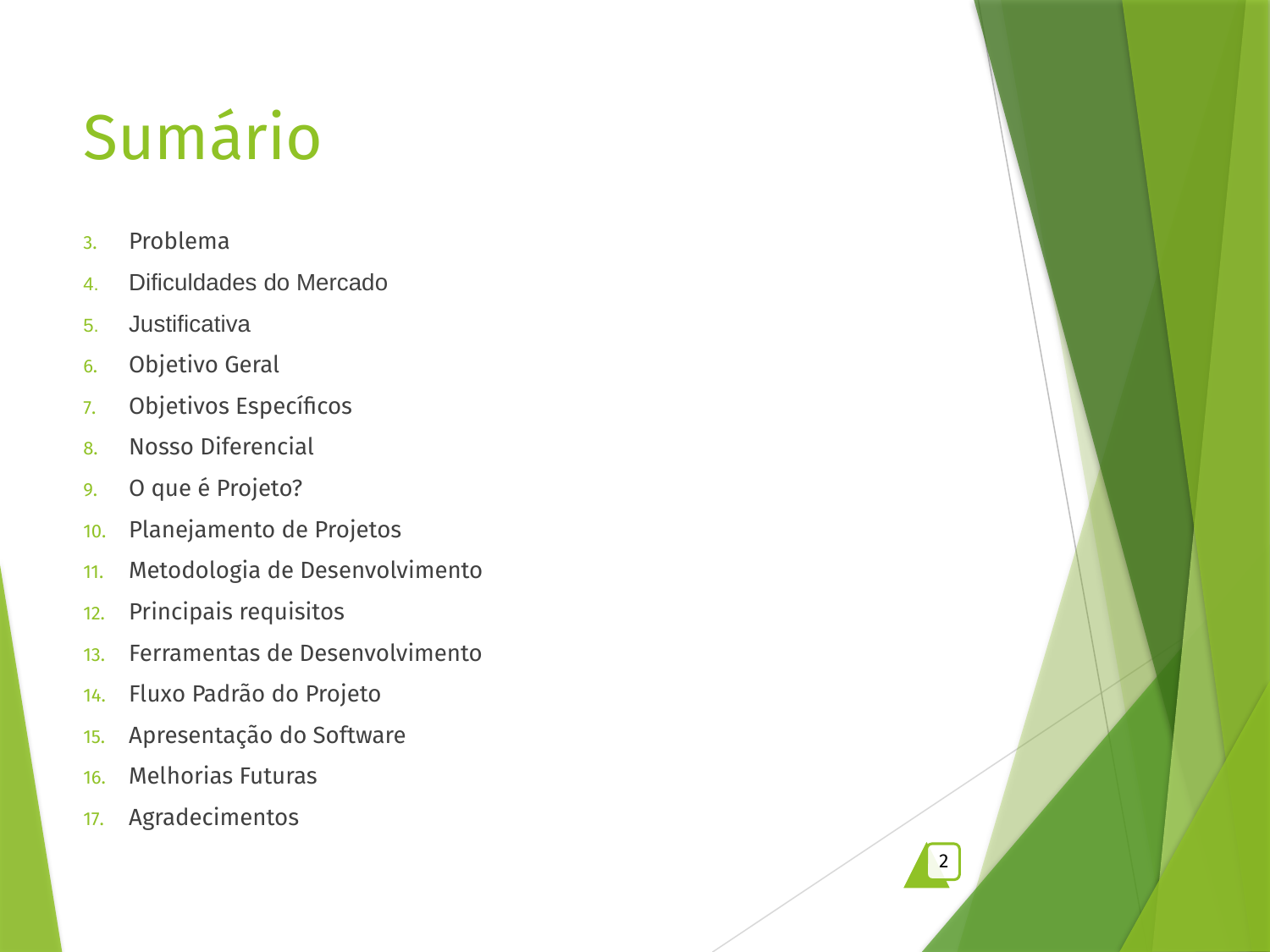

# Sumário
Problema
Dificuldades do Mercado
Justificativa
Objetivo Geral
Objetivos Específicos
Nosso Diferencial
O que é Projeto?
Planejamento de Projetos
Metodologia de Desenvolvimento
Principais requisitos
Ferramentas de Desenvolvimento
Fluxo Padrão do Projeto
Apresentação do Software
Melhorias Futuras
Agradecimentos
2